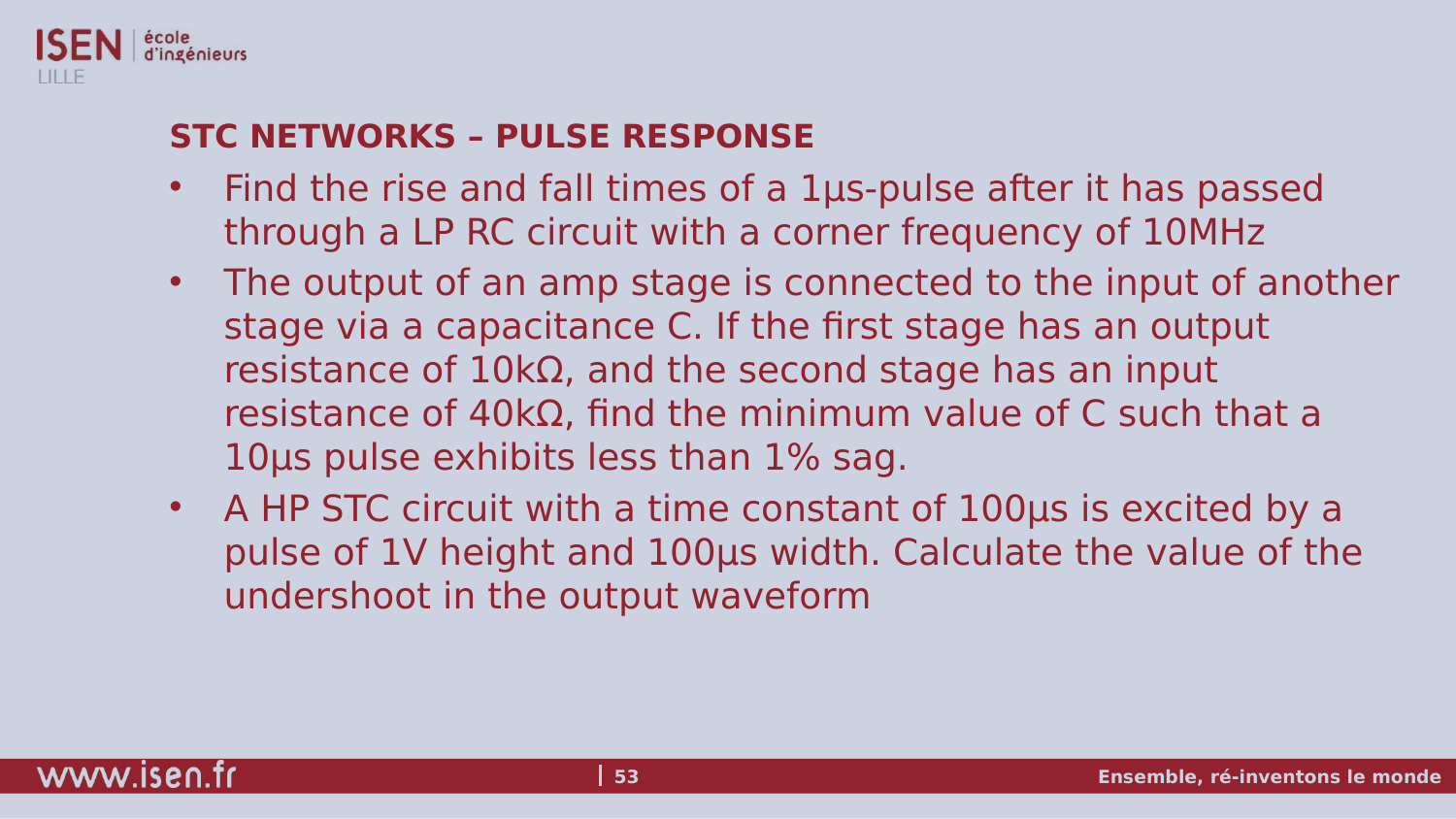

# STC Networks – pulse response
Find the rise and fall times of a 1µs-pulse after it has passed through a LP RC circuit with a corner frequency of 10MHz
The output of an amp stage is connected to the input of another stage via a capacitance C. If the first stage has an output resistance of 10kΩ, and the second stage has an input resistance of 40kΩ, find the minimum value of C such that a 10µs pulse exhibits less than 1% sag.
A HP STC circuit with a time constant of 100µs is excited by a pulse of 1V height and 100µs width. Calculate the value of the undershoot in the output waveform
Ensemble, ré-inventons le monde
53